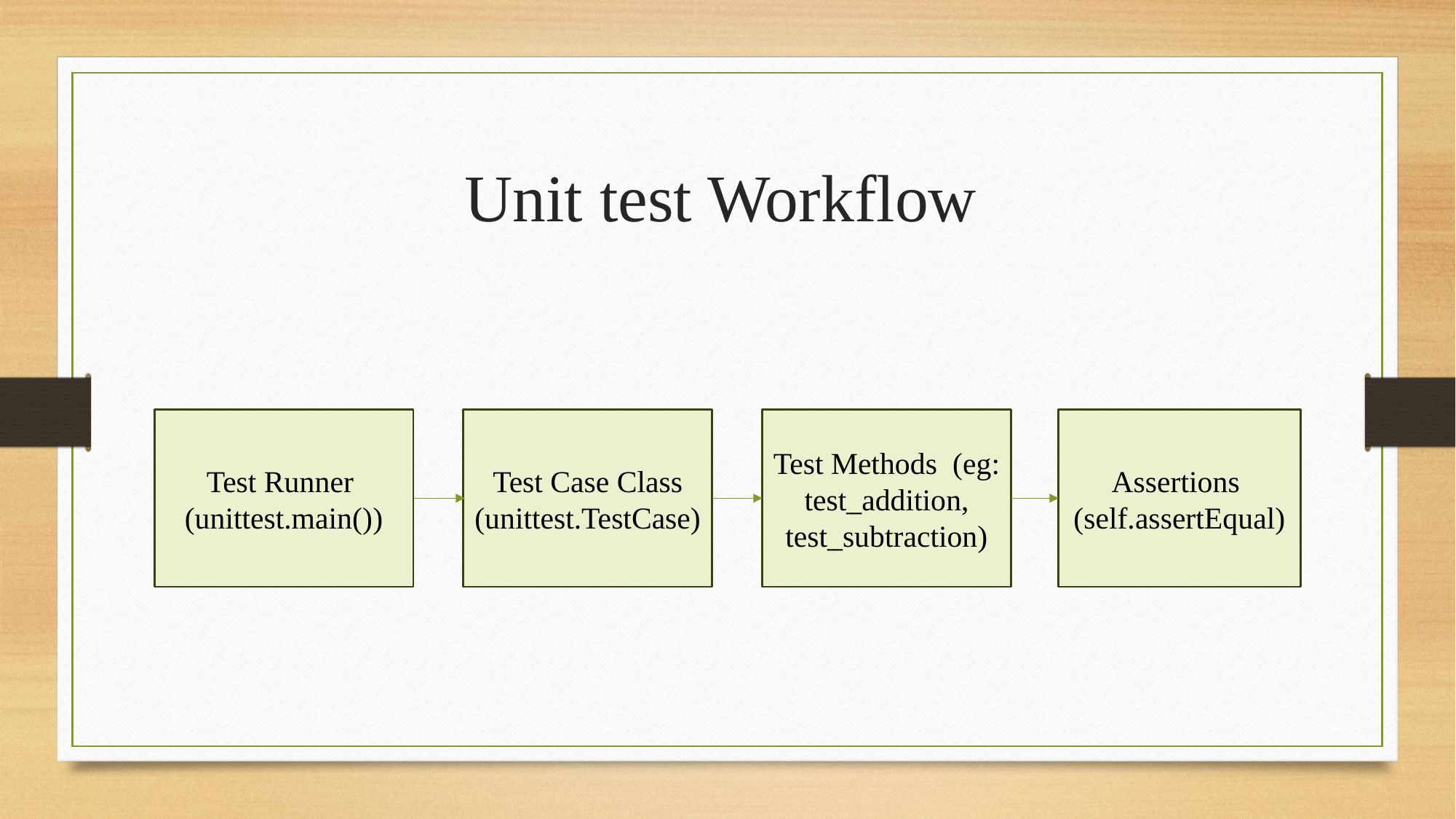

Unit test Workflow
Assertions  (self.assertEqual)
Test Case Class (unittest.TestCase)
Test Methods  (eg:
test_addition, test_subtraction)
Test Runner  (unittest.main())